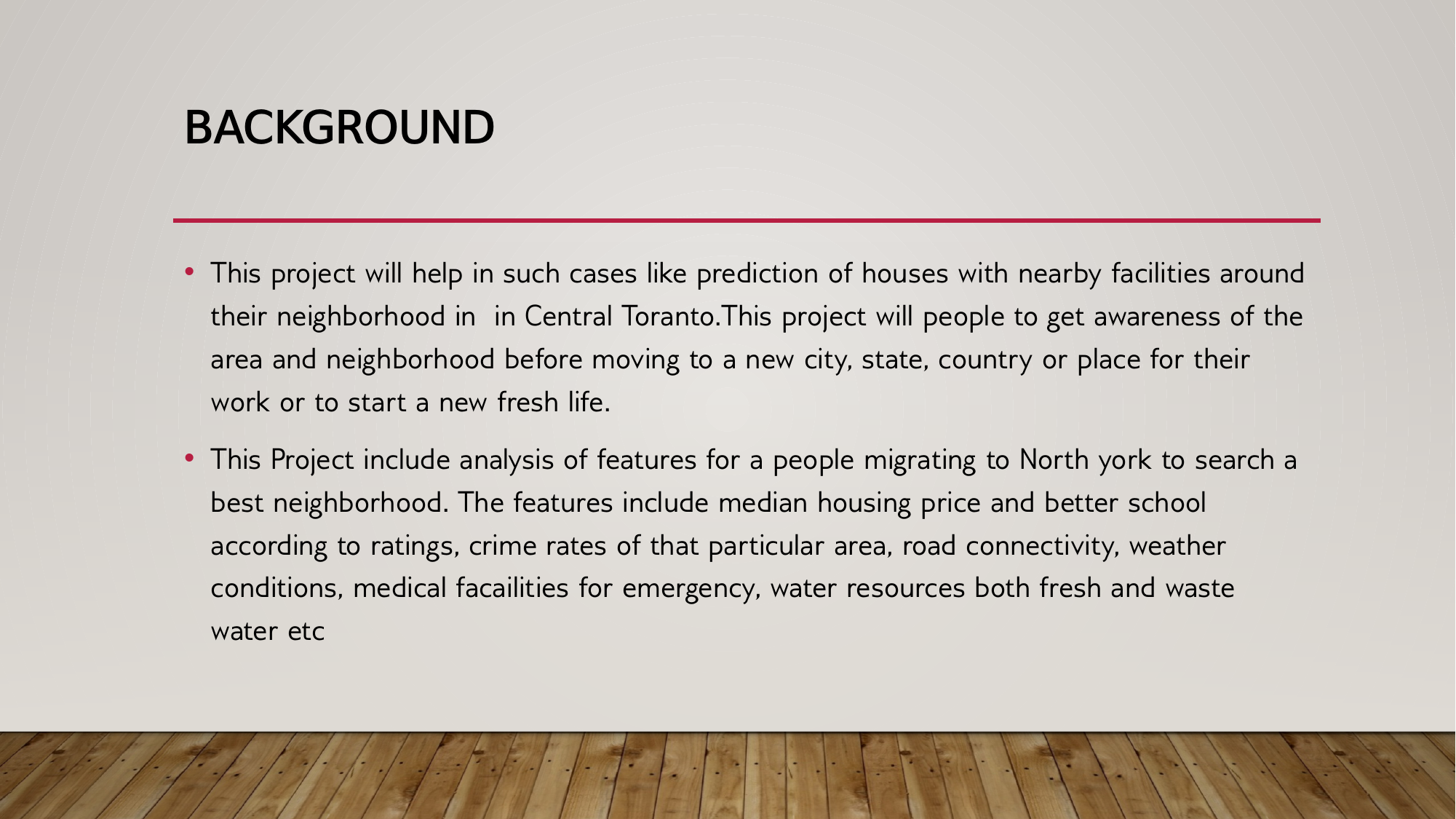

# Background
This project will help in such cases like prediction of houses with nearby facilities around their neighborhood in  in Central Toranto.This project will people to get awareness of the area and neighborhood before moving to a new city, state, country or place for their work or to start a new fresh life.
This Project include analysis of features for a people migrating to North york to search a best neighborhood. The features include median housing price and better school according to ratings, crime rates of that particular area, road connectivity, weather conditions, medical facailities for emergency, water resources both fresh and waste water etc